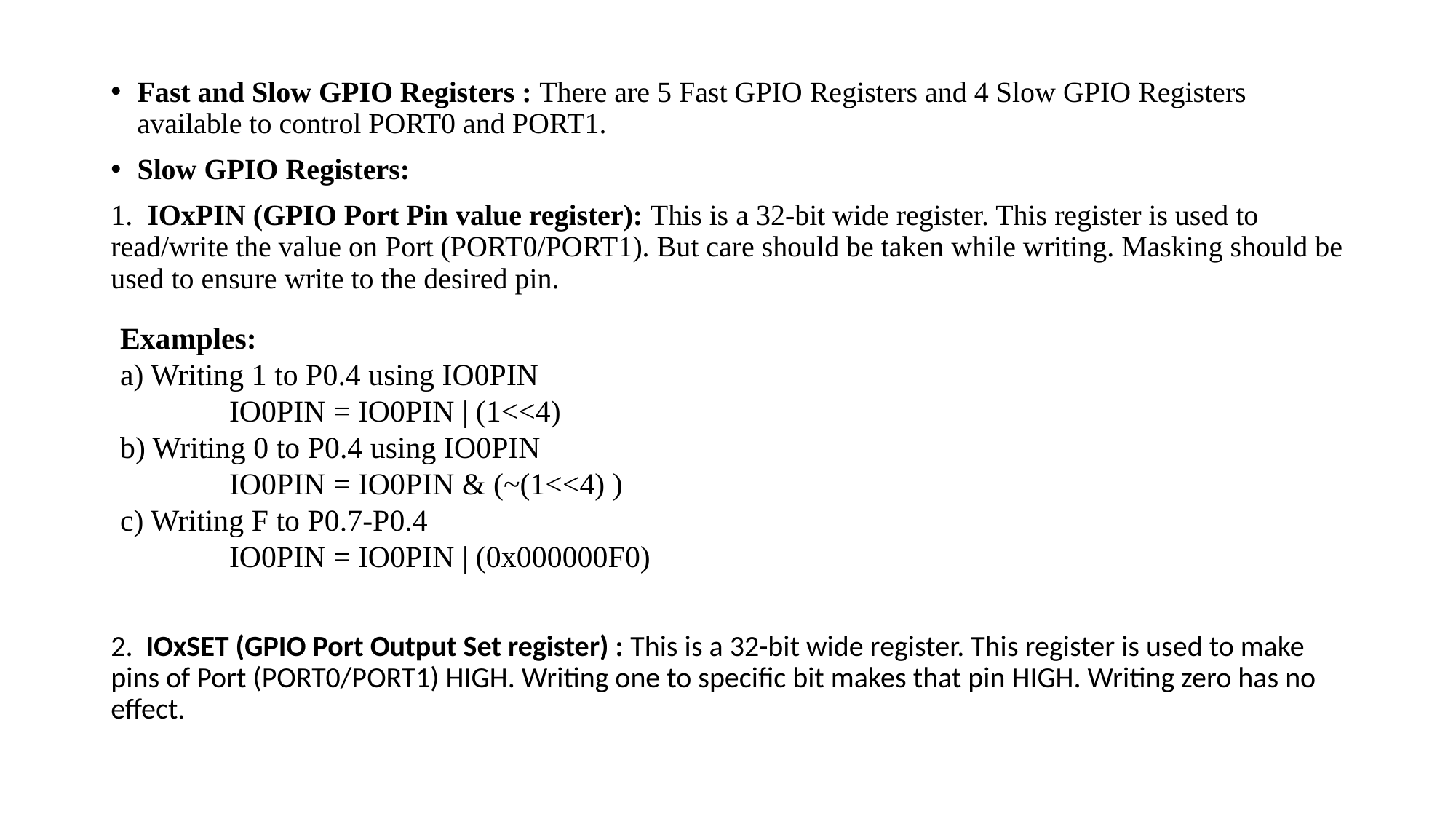

Fast and Slow GPIO Registers : There are 5 Fast GPIO Registers and 4 Slow GPIO Registers available to control PORT0 and PORT1.
Slow GPIO Registers:
1.  IOxPIN (GPIO Port Pin value register): This is a 32-bit wide register. This register is used to read/write the value on Port (PORT0/PORT1). But care should be taken while writing. Masking should be used to ensure write to the desired pin.

2.  IOxSET (GPIO Port Output Set register) : This is a 32-bit wide register. This register is used to make pins of Port (PORT0/PORT1) HIGH. Writing one to specific bit makes that pin HIGH. Writing zero has no effect.

Examples:
a) Writing 1 to P0.4 using IO0PIN
	IO0PIN = IO0PIN | (1<<4)
b) Writing 0 to P0.4 using IO0PIN
	IO0PIN = IO0PIN & (~(1<<4) )
c) Writing F to P0.7-P0.4
	IO0PIN = IO0PIN | (0x000000F0)